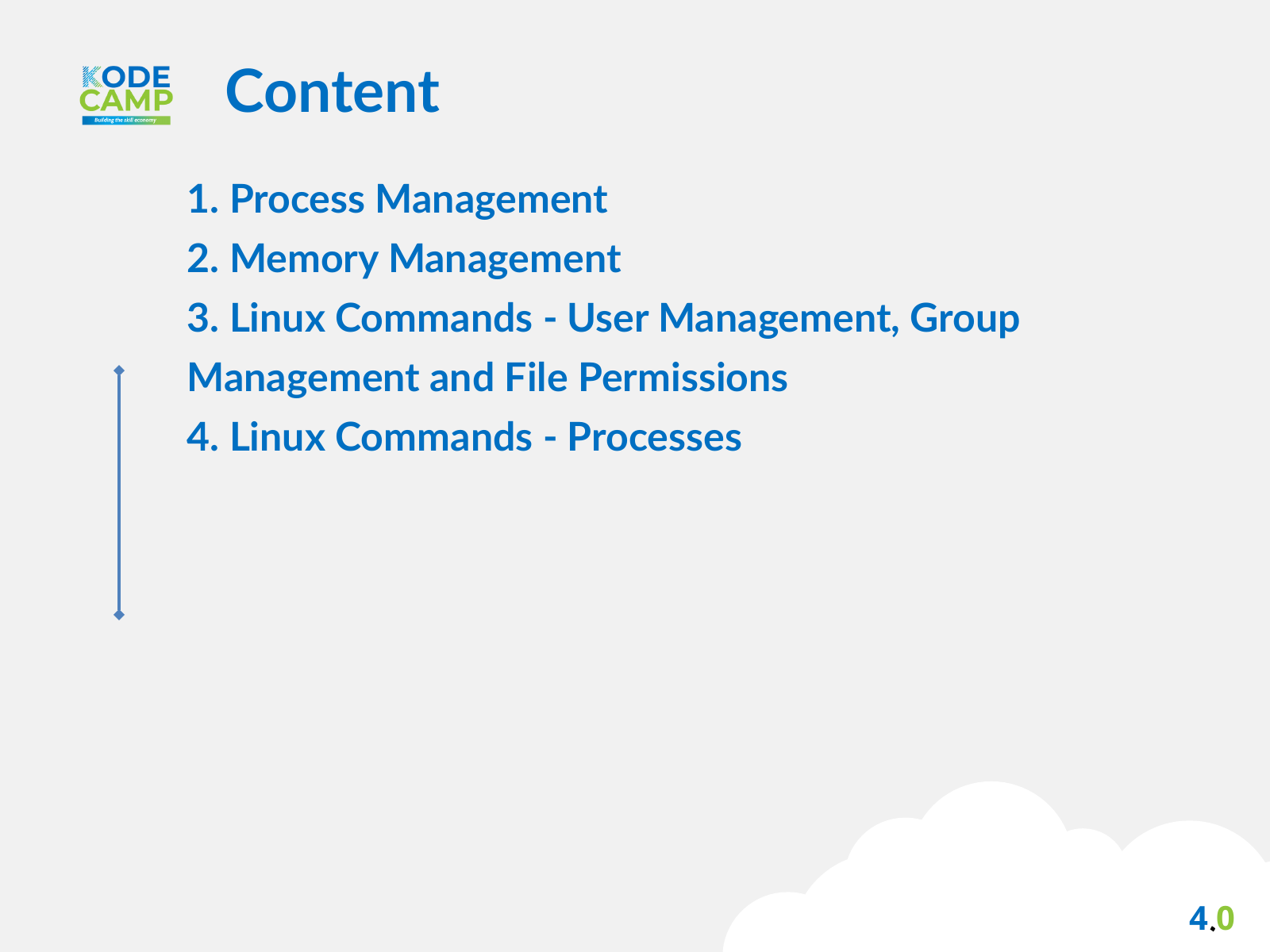

Content
1. Process Management
2. Memory Management
3. Linux Commands - User Management, Group Management and File Permissions
4. Linux Commands - Processes
4.0